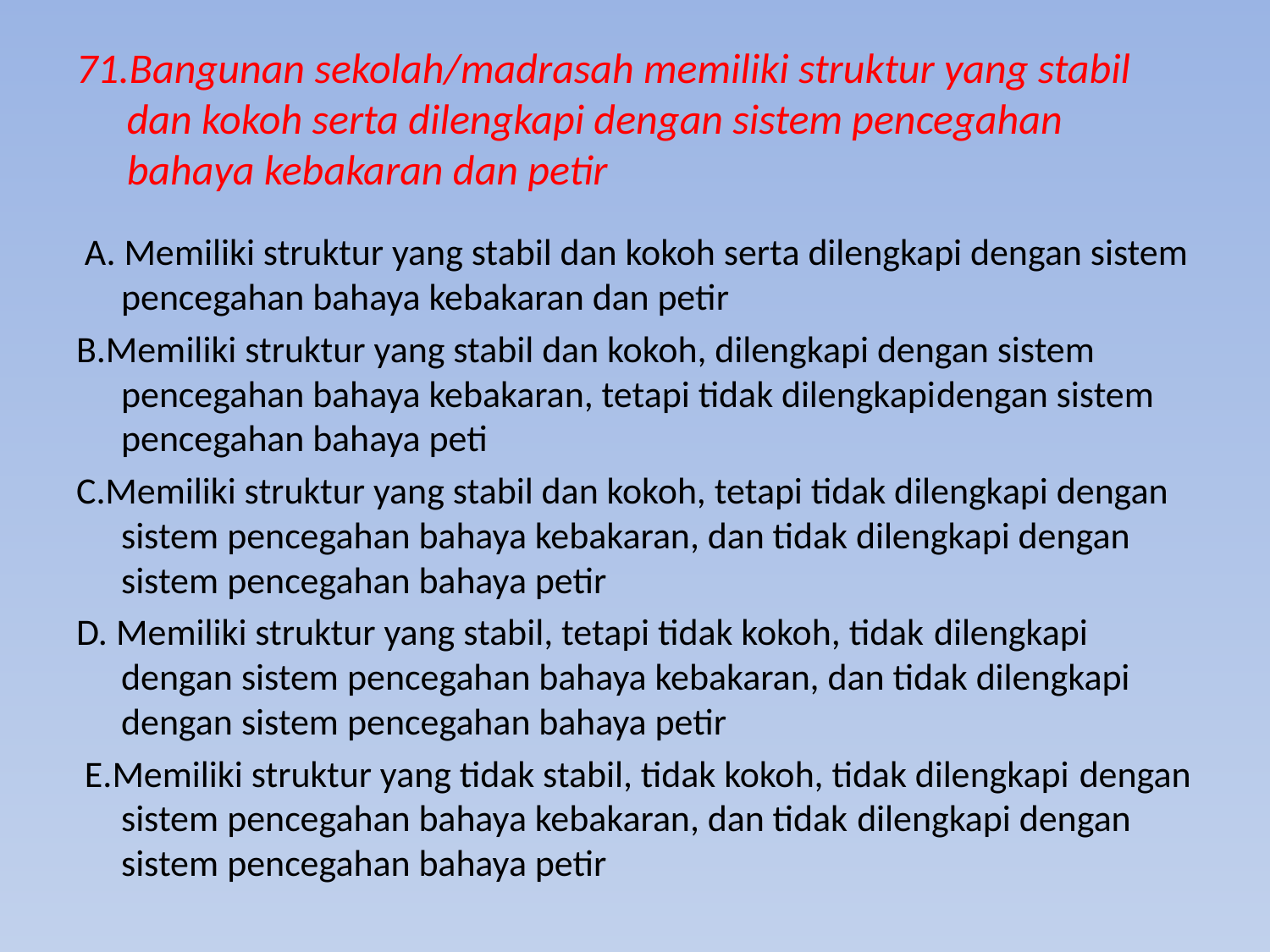

# 71.Bangunan sekolah/madrasah memiliki struktur yang stabil dan kokoh serta dilengkapi dengan sistem pencegahan bahaya kebakaran dan petir
 A. Memiliki struktur yang stabil dan kokoh serta dilengkapi dengan sistem pencegahan bahaya kebakaran dan petir
B.Memiliki struktur yang stabil dan kokoh, dilengkapi dengan sistem pencegahan bahaya kebakaran, tetapi tidak dilengkapidengan sistem pencegahan bahaya peti
C.Memiliki struktur yang stabil dan kokoh, tetapi tidak dilengkapi dengan sistem pencegahan bahaya kebakaran, dan tidak dilengkapi dengan sistem pencegahan bahaya petir
D. Memiliki struktur yang stabil, tetapi tidak kokoh, tidak dilengkapi dengan sistem pencegahan bahaya kebakaran, dan tidak dilengkapi dengan sistem pencegahan bahaya petir
 E.Memiliki struktur yang tidak stabil, tidak kokoh, tidak dilengkapi dengan sistem pencegahan bahaya kebakaran, dan tidak dilengkapi dengan sistem pencegahan bahaya petir